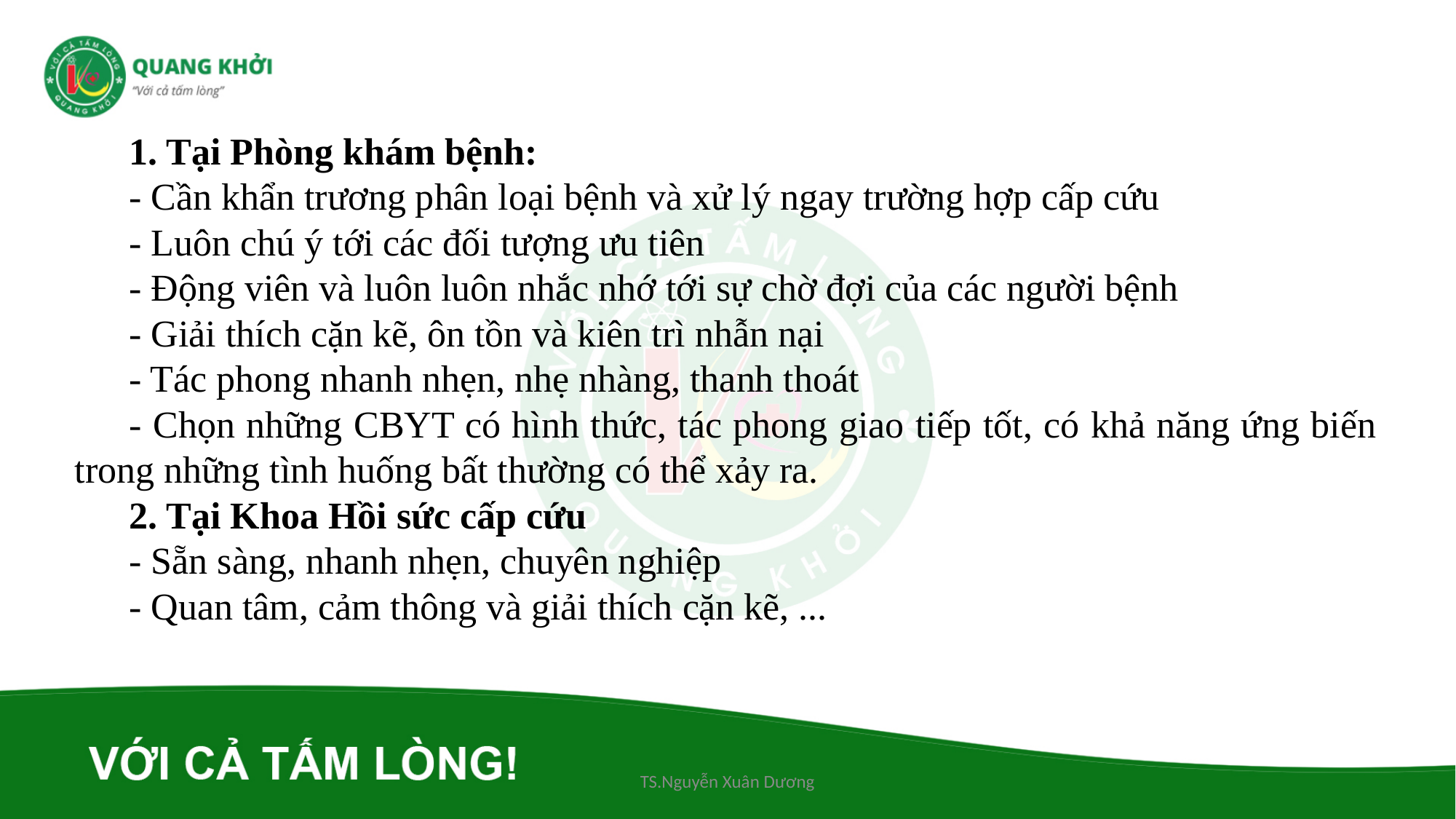

1. Tại Phòng khám bệnh:
- Cần khẩn trương phân loại bệnh và xử lý ngay trường hợp cấp cứu
- Luôn chú ý tới các đối tượng ưu tiên
- Động viên và luôn luôn nhắc nhớ tới sự chờ đợi của các người bệnh
- Giải thích cặn kẽ, ôn tồn và kiên trì nhẫn nại
- Tác phong nhanh nhẹn, nhẹ nhàng, thanh thoát
- Chọn những CBYT có hình thức, tác phong giao tiếp tốt, có khả năng ứng biến trong những tình huống bất thường có thể xảy ra.
2. Tại Khoa Hồi sức cấp cứu
- Sẵn sàng, nhanh nhẹn, chuyên nghiệp
- Quan tâm, cảm thông và giải thích cặn kẽ, ...
TS.Nguyễn Xuân Dương